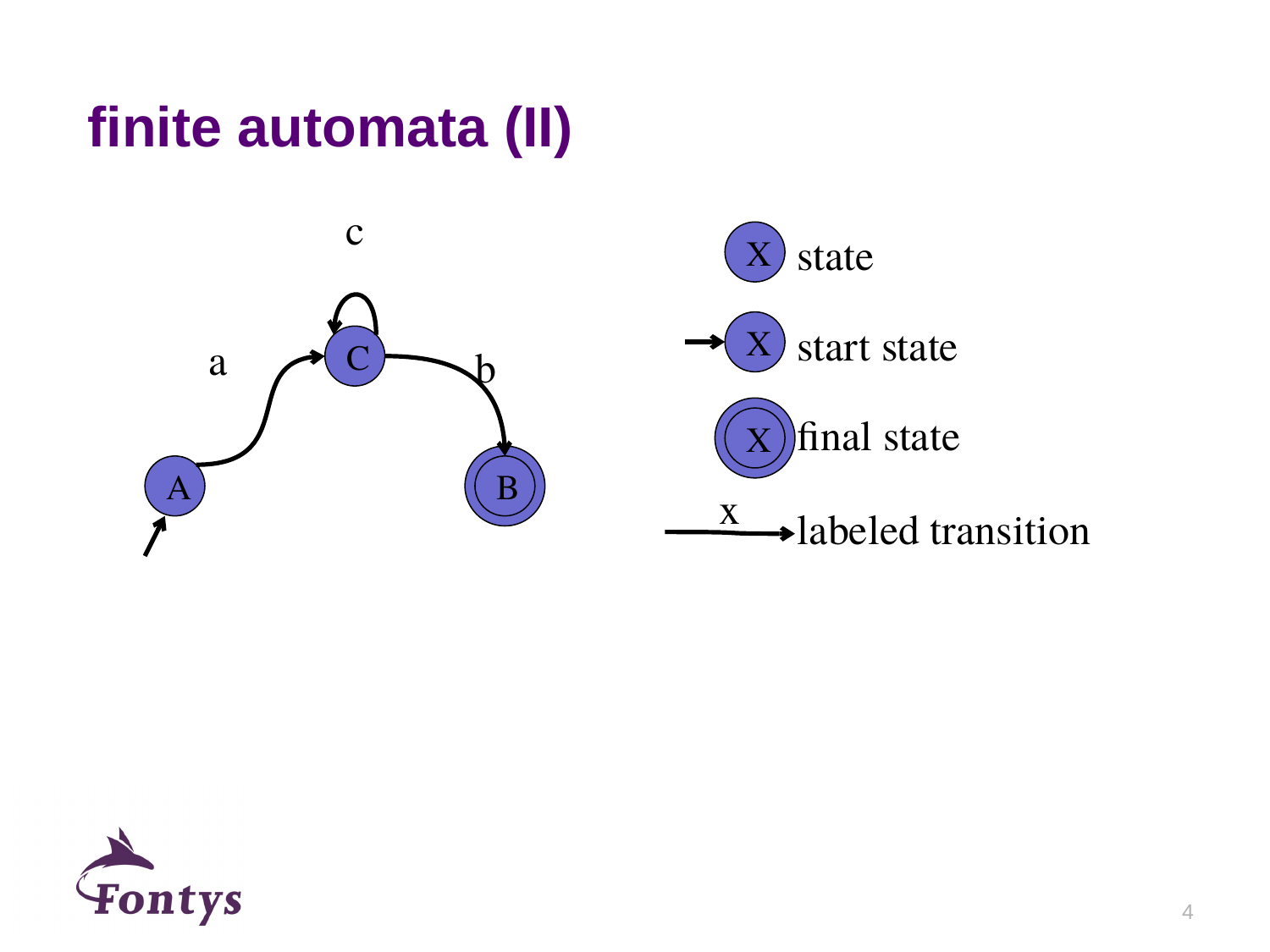

# finite automata (II)
c
C
a
b

B
A
X
state
X
start state

X
final state
x
labeled transition
4